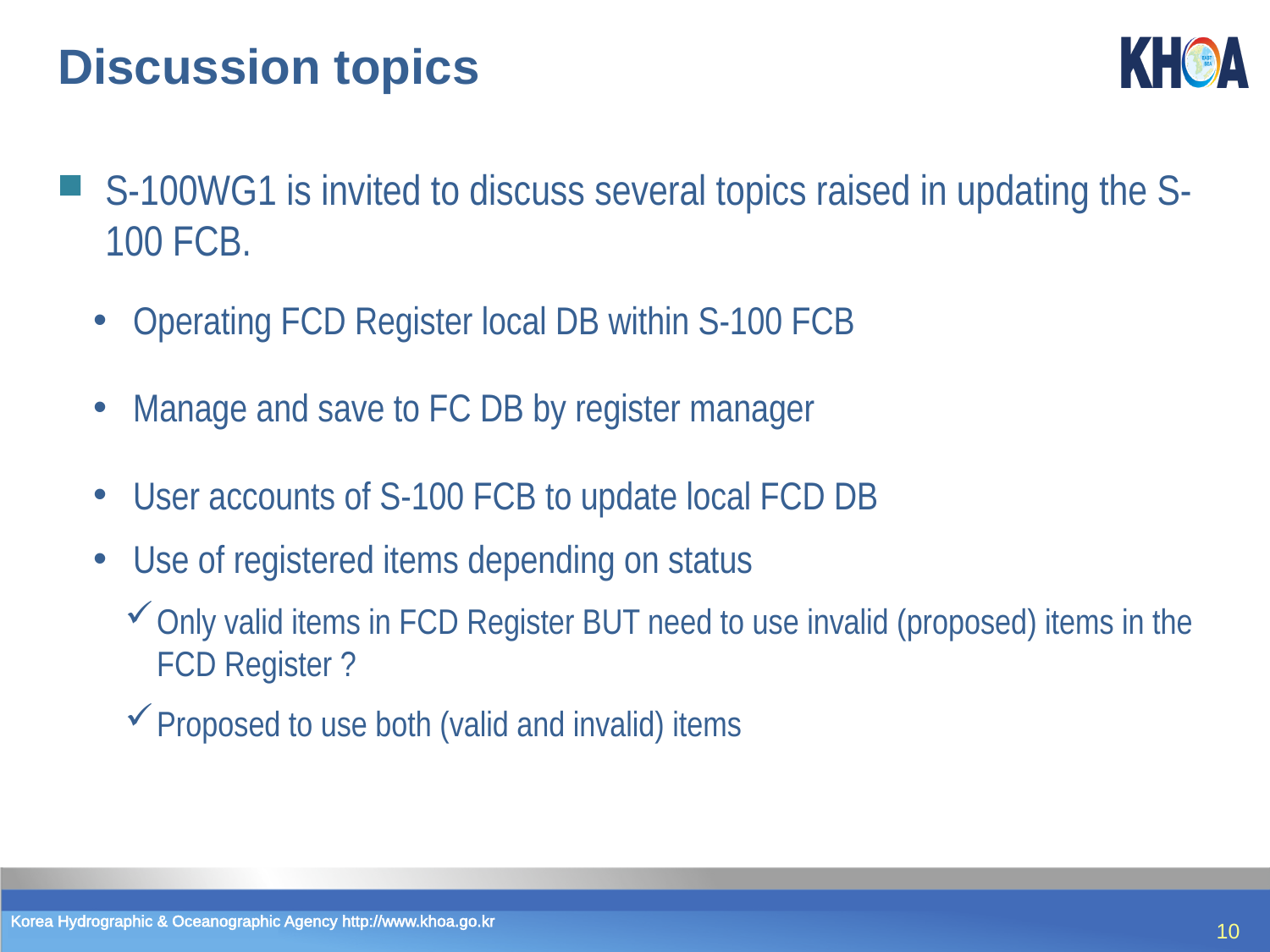

# Discussion topics
S-100WG1 is invited to discuss several topics raised in updating the S-100 FCB.
Operating FCD Register local DB within S-100 FCB
Manage and save to FC DB by register manager
User accounts of S-100 FCB to update local FCD DB
Use of registered items depending on status
Only valid items in FCD Register BUT need to use invalid (proposed) items in the FCD Register ?
Proposed to use both (valid and invalid) items
10